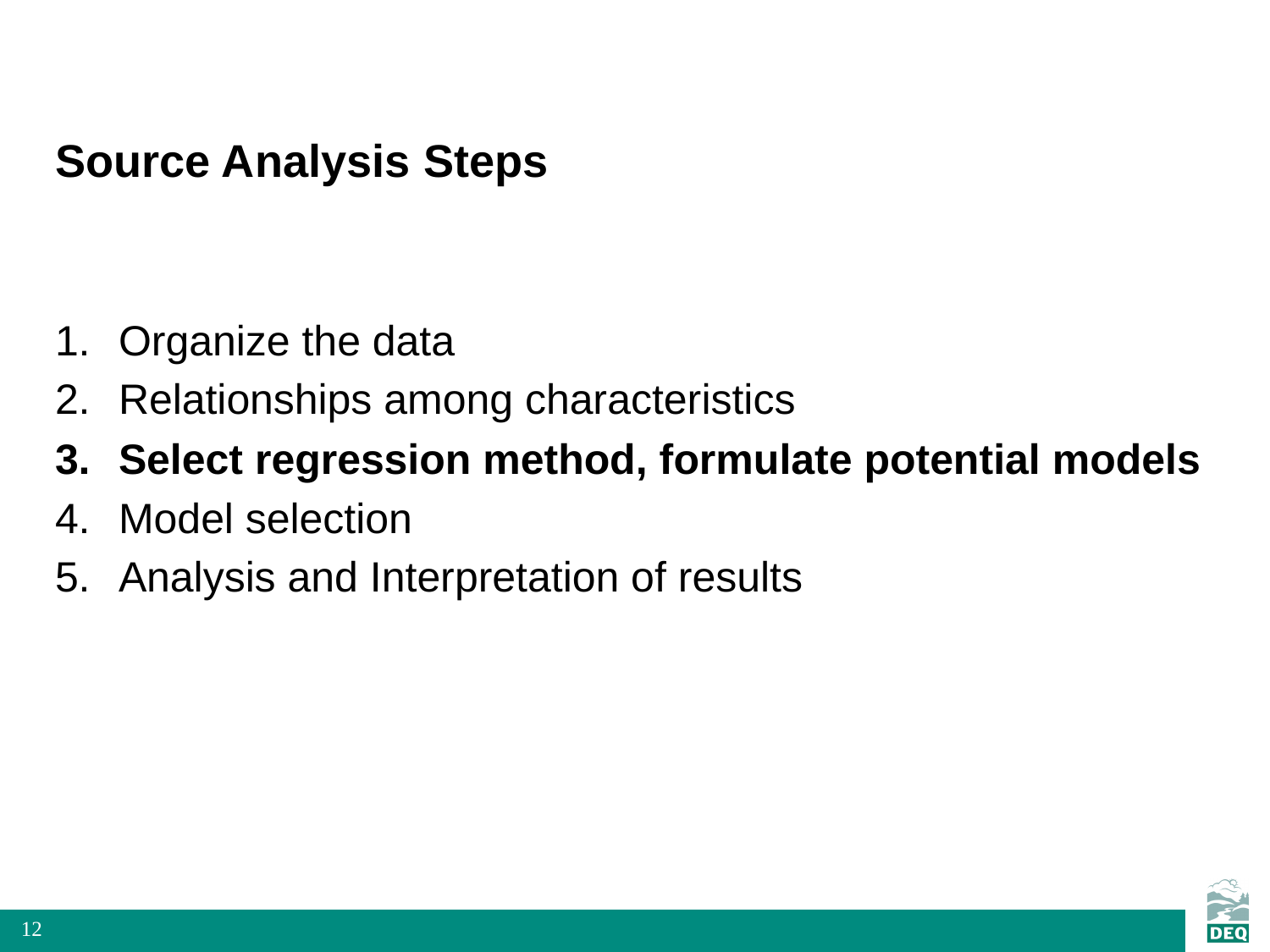

# Source Analysis Steps
Organize the data
Relationships among characteristics
Select regression method, formulate potential models
Model selection
Analysis and Interpretation of results
12